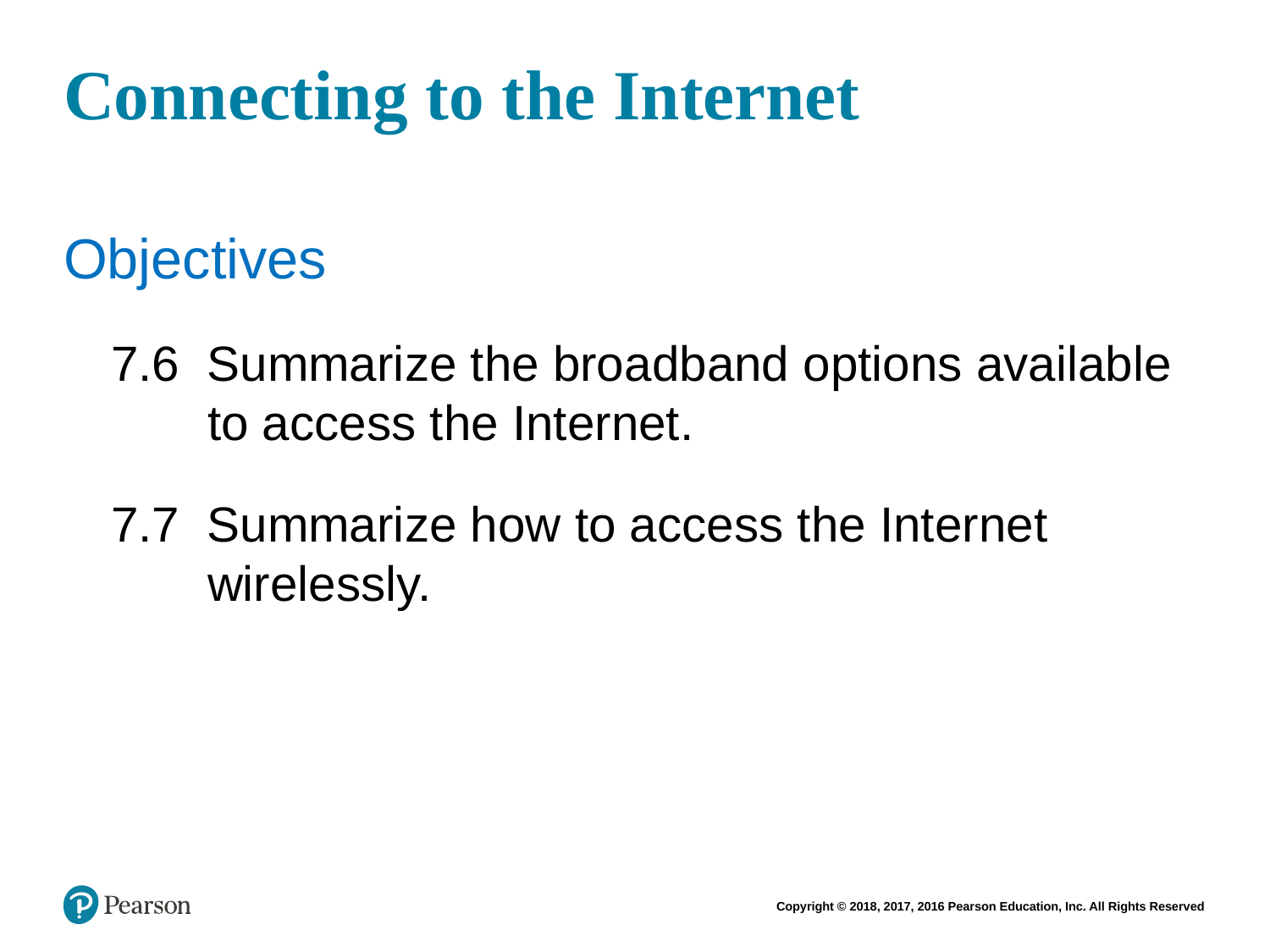

# Connecting to the Internet
Objectives
7.6  Summarize the broadband options available to access the Internet.
7.7  Summarize how to access the Internet wirelessly.